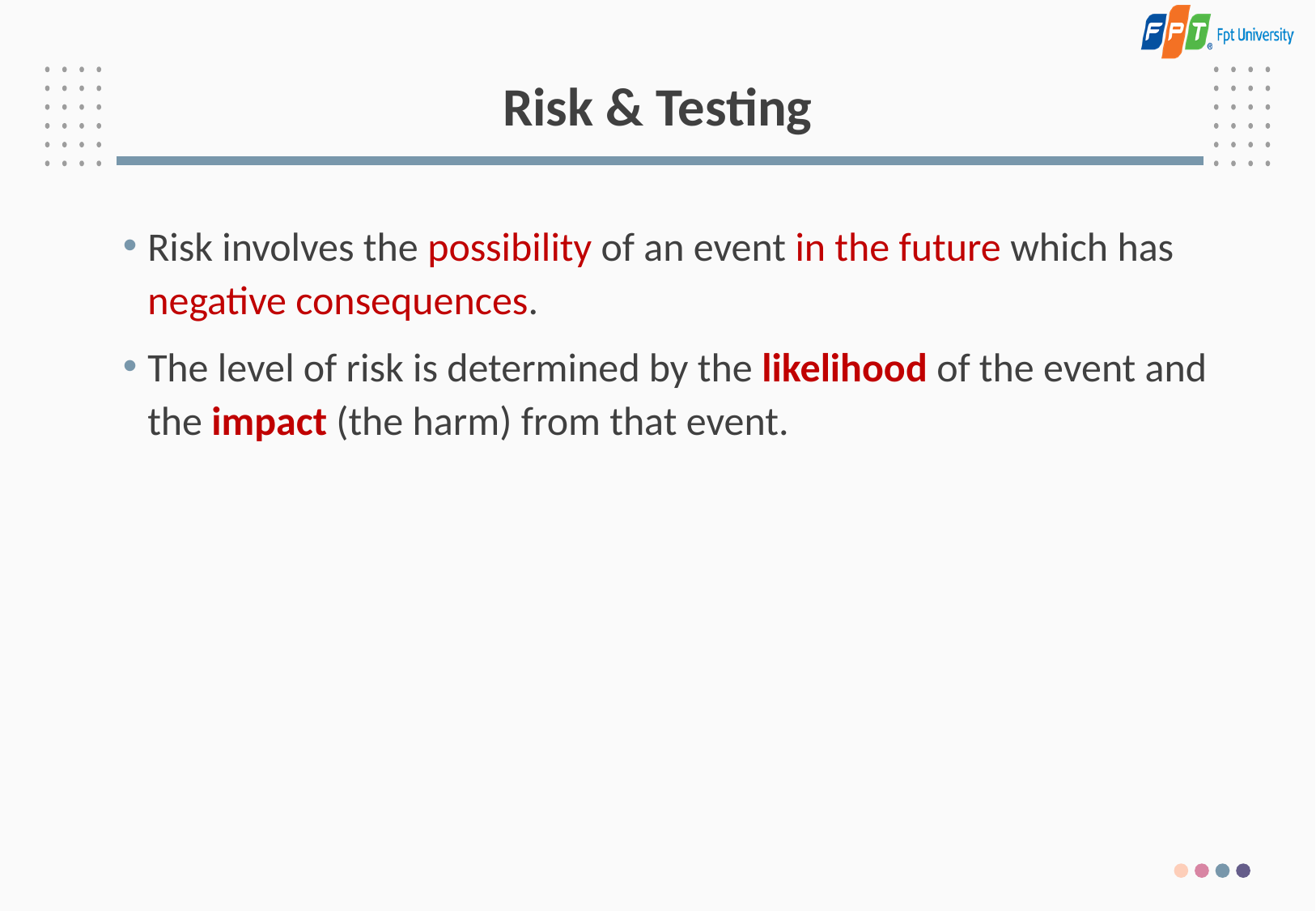

# Risk & Testing
Risk involves the possibility of an event in the future which has negative consequences.
The level of risk is determined by the likelihood of the event and the impact (the harm) from that event.